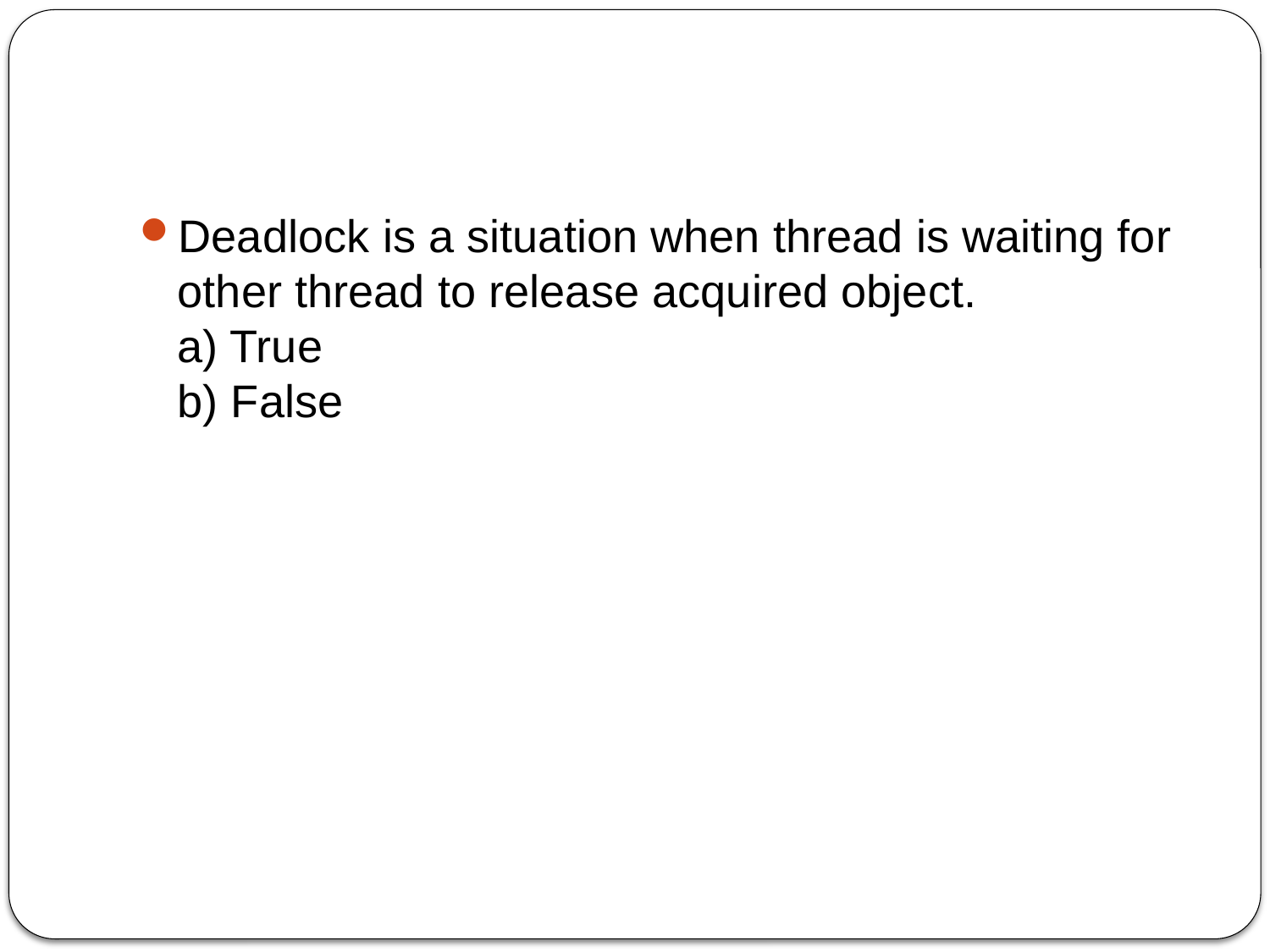

#
Deadlock is a situation when thread is waiting for other thread to release acquired object.
a) True
b) False